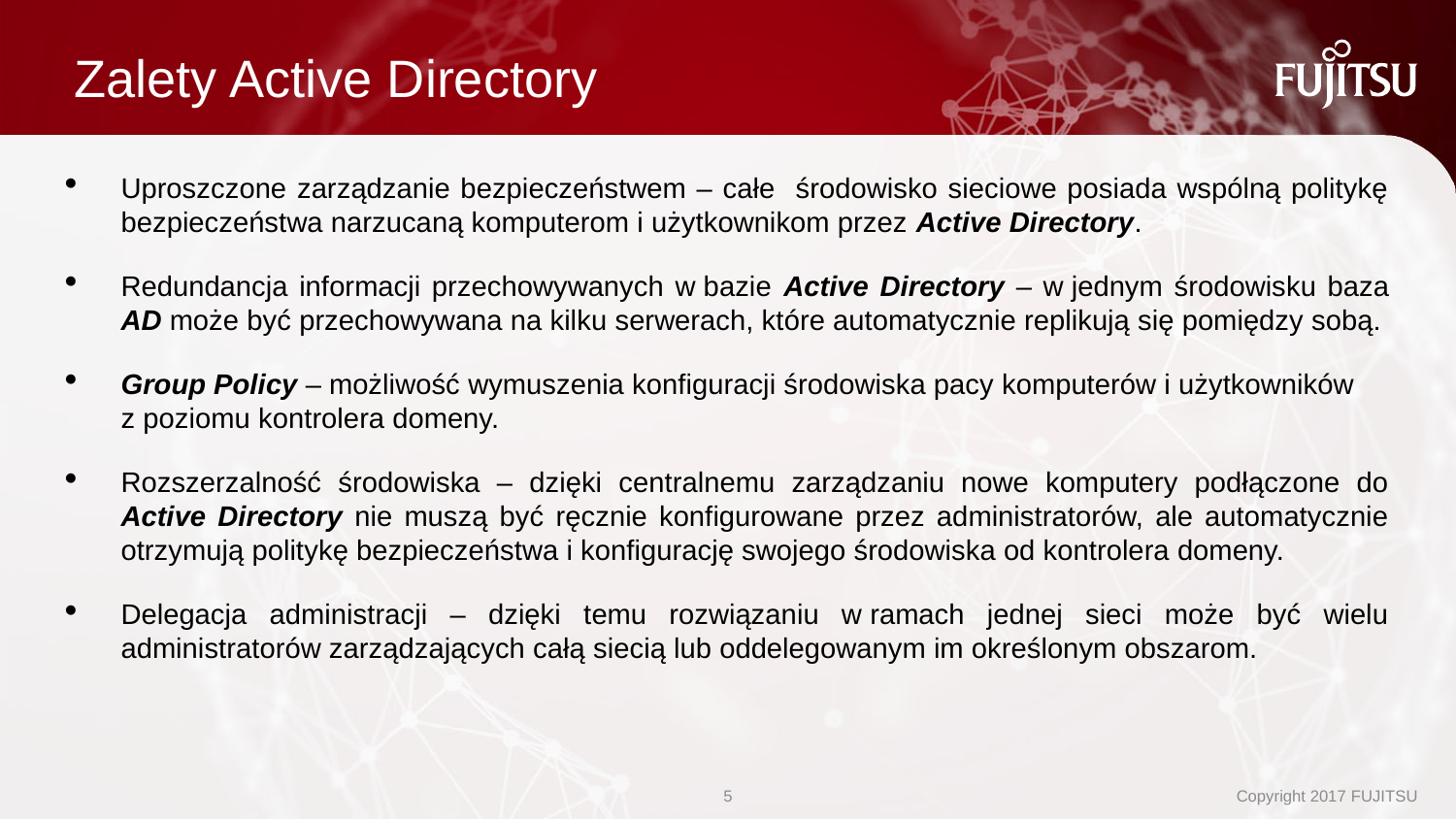

# Zalety Active Directory
Uproszczone zarządzanie bezpieczeństwem – całe  środowisko sieciowe posiada wspólną politykę bezpieczeństwa narzucaną komputerom i użytkownikom przez Active Directory.
Redundancja informacji przechowywanych w bazie Active Directory – w jednym środowisku baza AD może być przechowywana na kilku serwerach, które automatycznie replikują się pomiędzy sobą.
Group Policy – możliwość wymuszenia konfiguracji środowiska pacy komputerów i użytkowników z poziomu kontrolera domeny.
Rozszerzalność środowiska – dzięki centralnemu zarządzaniu nowe komputery podłączone do Active Directory nie muszą być ręcznie konfigurowane przez administratorów, ale automatycznie otrzymują politykę bezpieczeństwa i konfigurację swojego środowiska od kontrolera domeny.
Delegacja administracji – dzięki temu rozwiązaniu w ramach jednej sieci może być wielu administratorów zarządzających całą siecią lub oddelegowanym im określonym obszarom.
5
Copyright 2017 FUJITSU